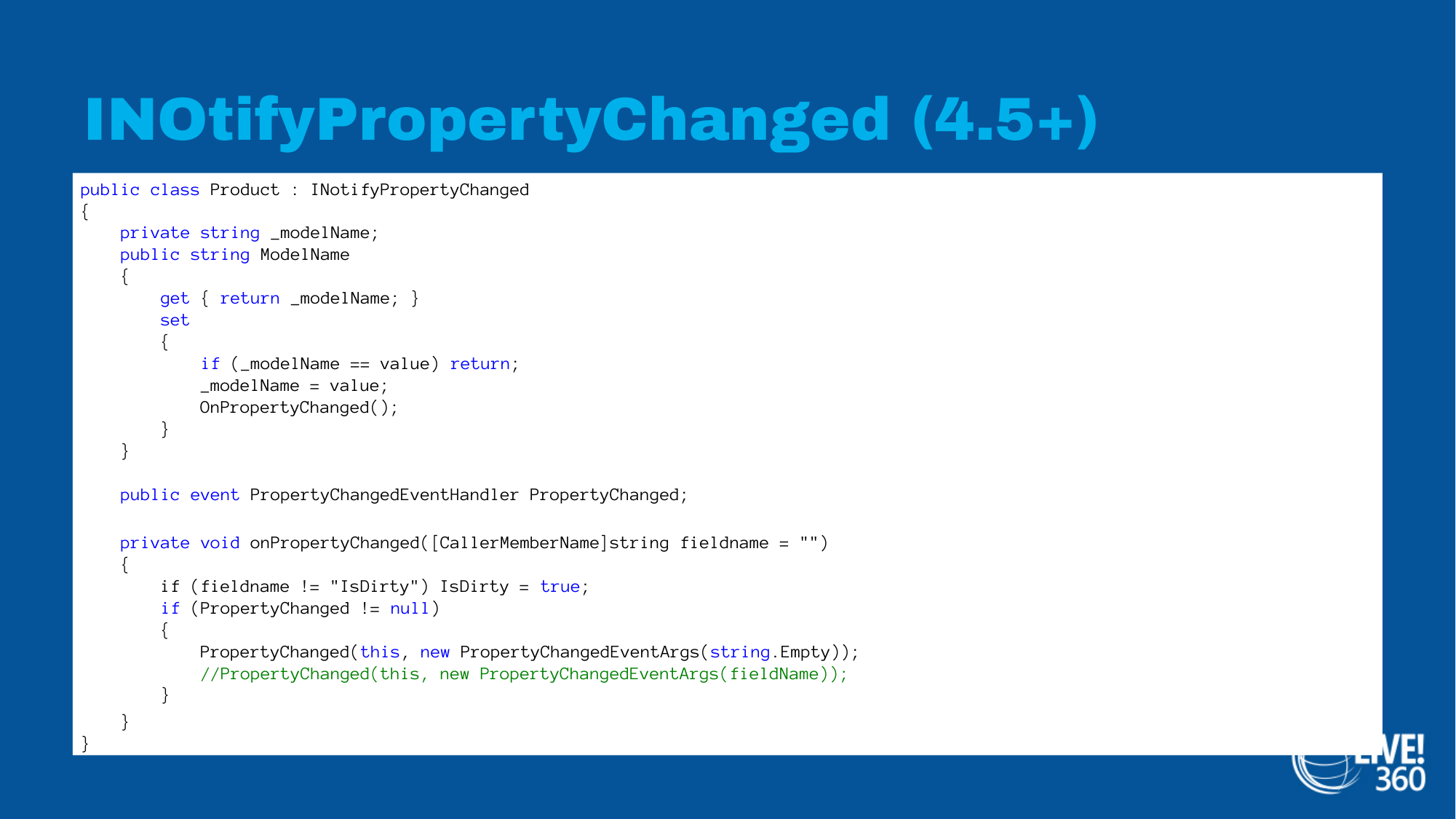

# INOtifyPropertyChanged (4.5+)
public class Product : INotifyPropertyChanged
{
    private string _modelName;
    public string ModelName
    {
        get { return _modelName; }
        set
        {
            if (_modelName == value) return;
            _modelName = value;
            OnPropertyChanged();
        }
    }
    public event PropertyChangedEventHandler PropertyChanged;
    private void onPropertyChanged([CallerMemberName]string fieldname = "")
    {
        if (fieldname != "IsDirty") IsDirty = true;
        if (PropertyChanged != null)
        {
            PropertyChanged(this, new PropertyChangedEventArgs(string.Empty));
            //PropertyChanged(this, new PropertyChangedEventArgs(fieldName));
        }
    }
}